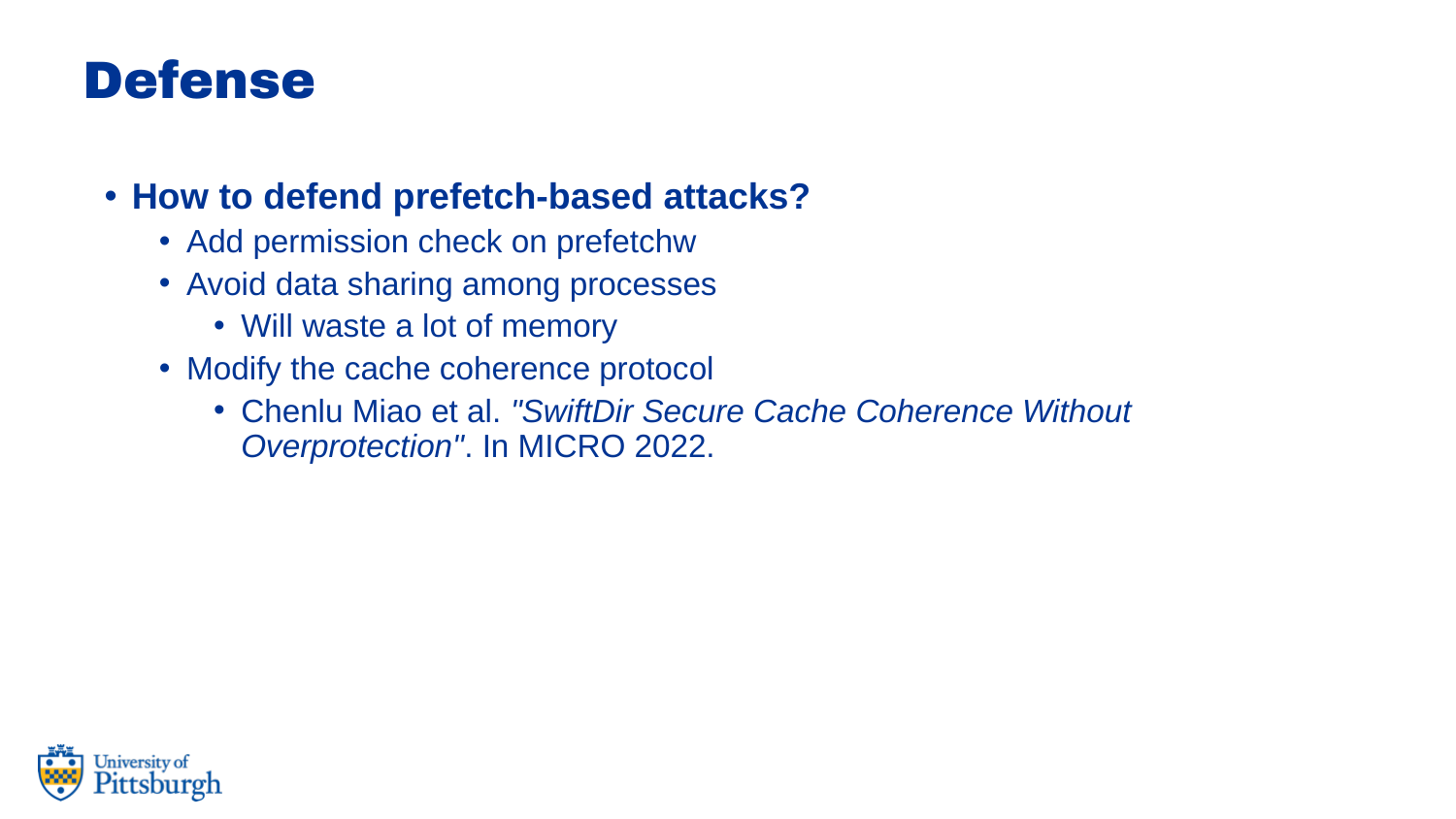

# Defense
How to defend prefetch-based attacks?
Add permission check on prefetchw
Avoid data sharing among processes
Will waste a lot of memory
Modify the cache coherence protocol
Chenlu Miao et al. "SwiftDir Secure Cache Coherence Without Overprotection". In MICRO 2022.